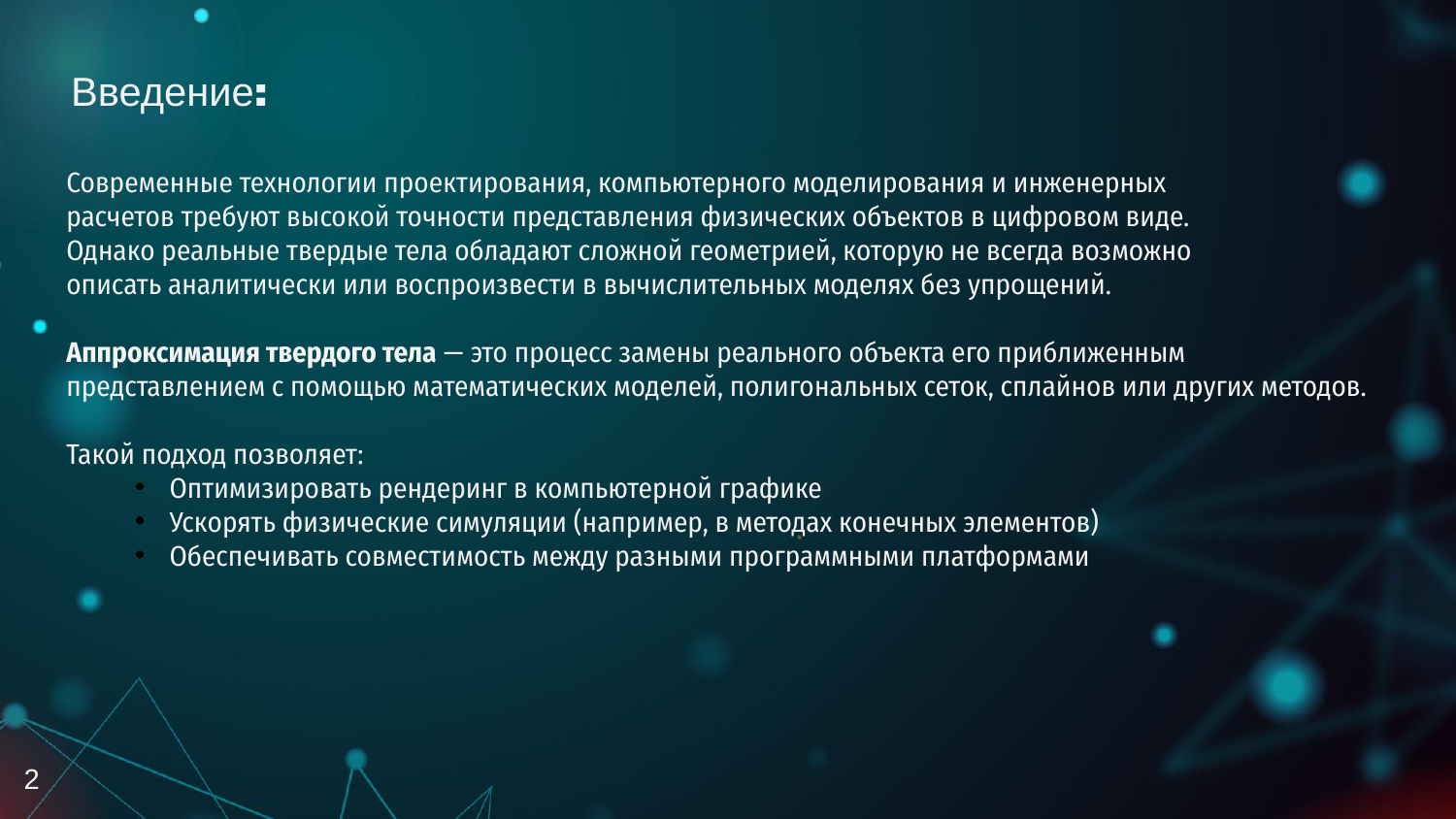

Введение:
Современные технологии проектирования, компьютерного моделирования и инженерных
расчетов требуют высокой точности представления физических объектов в цифровом виде.
Однако реальные твердые тела обладают сложной геометрией, которую не всегда возможно
описать аналитически или воспроизвести в вычислительных моделях без упрощений.

Аппроксимация твердого тела — это процесс замены реального объекта его приближенным
представлением с помощью математических моделей, полигональных сеток, сплайнов или других методов.

Такой подход позволяет:
Оптимизировать рендеринг в компьютерной графике
Ускорять физические симуляции (например, в методах конечных элементов)
Обеспечивать совместимость между разными программными платформами

2